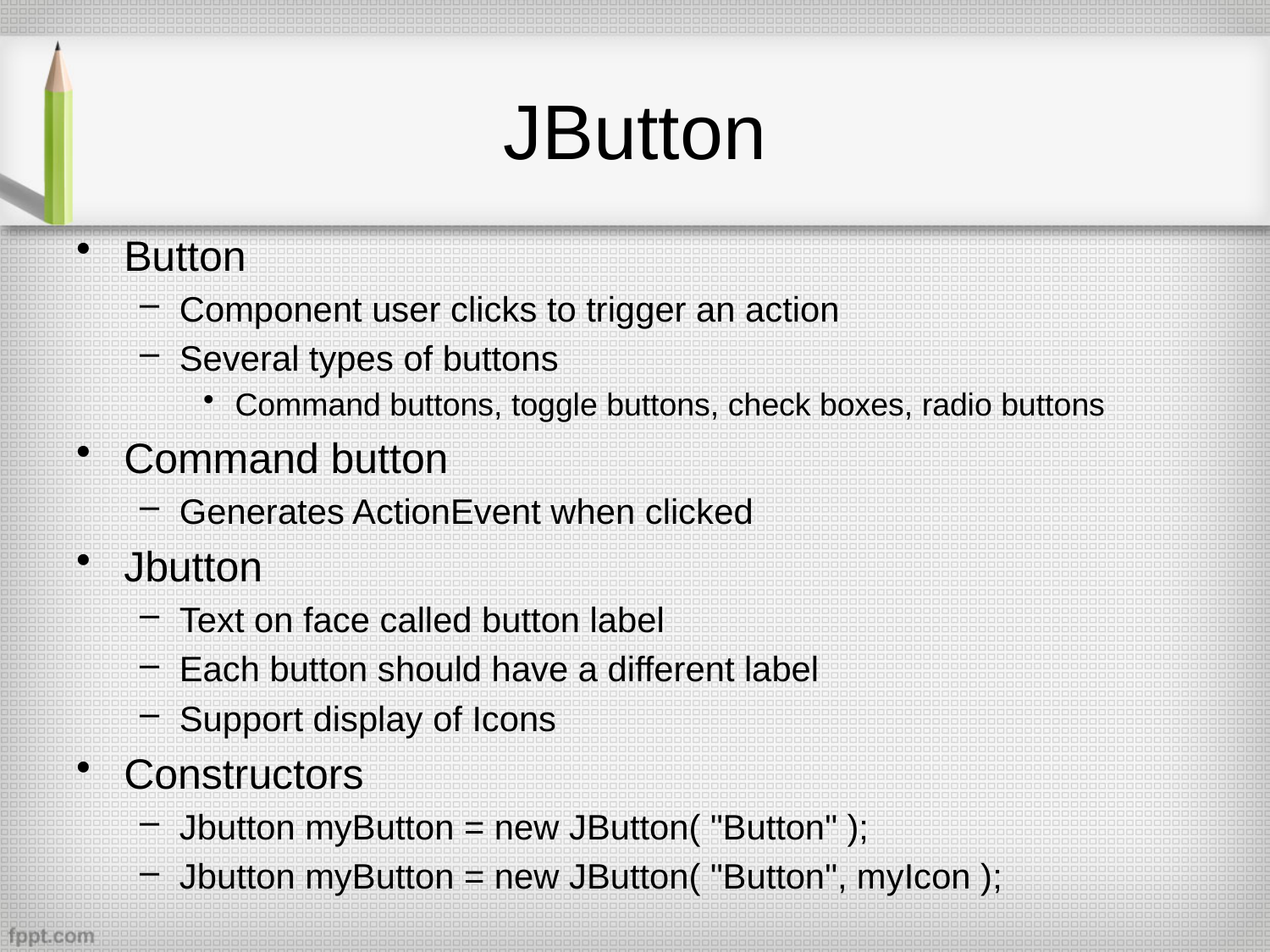

# JButton
Button
Component user clicks to trigger an action
Several types of buttons
Command buttons, toggle buttons, check boxes, radio buttons
Command button
Generates ActionEvent when clicked
Jbutton
Text on face called button label
Each button should have a different label
Support display of Icons
Constructors
Jbutton myButton = new JButton( "Button" );
Jbutton myButton = new JButton( "Button", myIcon );